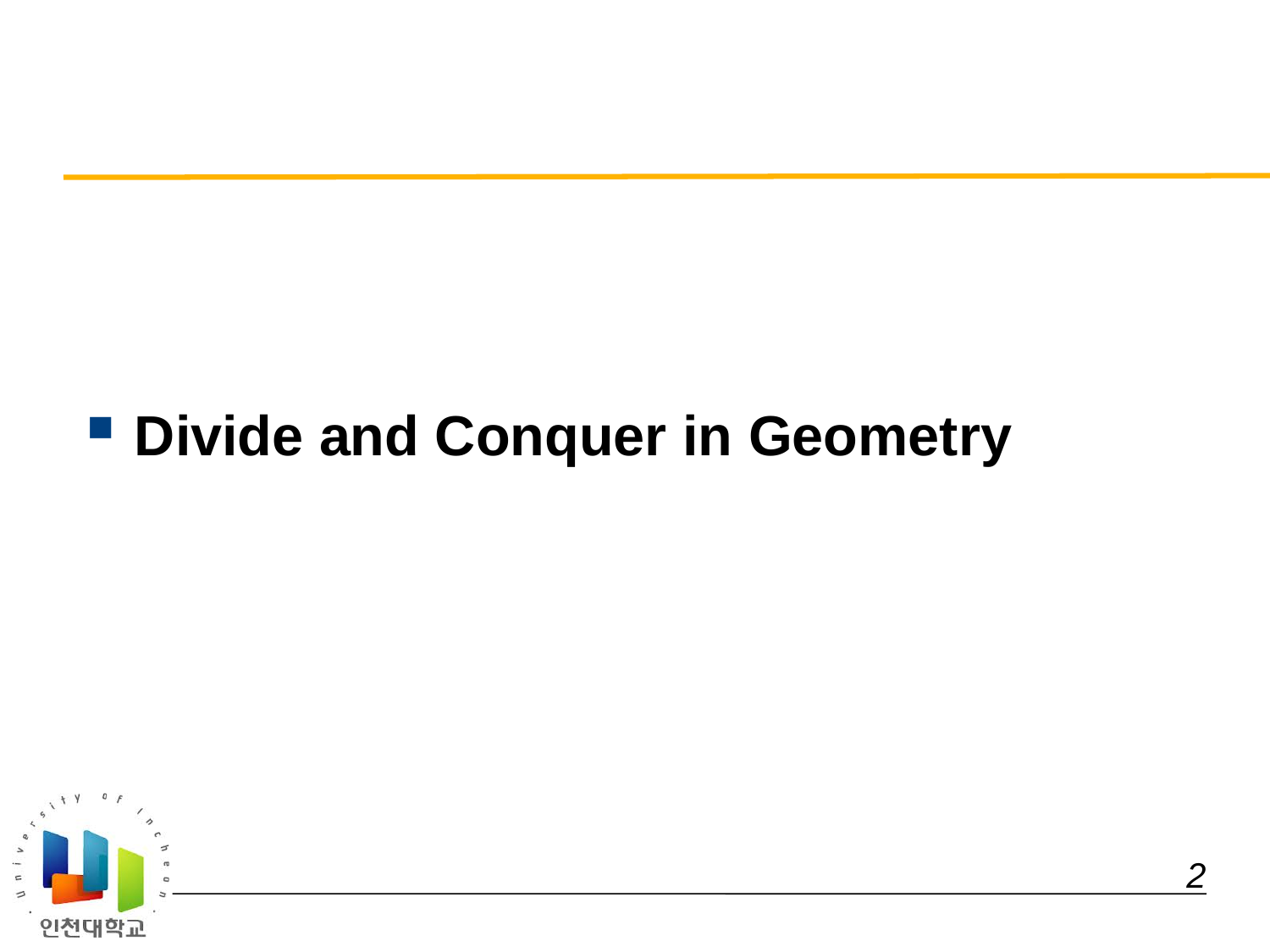

#

Divide and Conquer in Geometry
 2